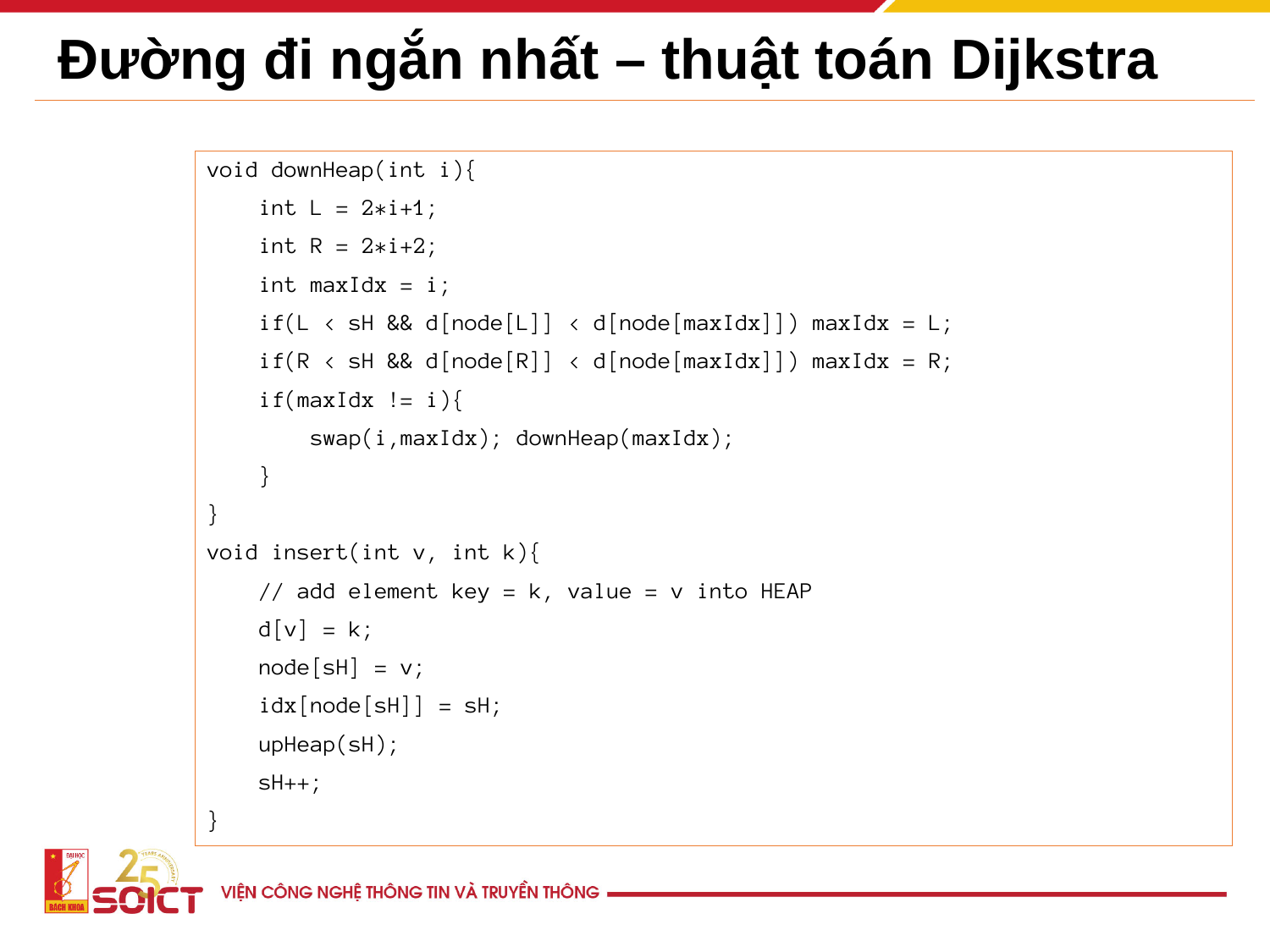

# Đường đi ngắn nhất – thuật toán Dijkstra
void downHeap(int i){
    int L = 2*i+1;
    int R = 2*i+2;
    int maxIdx = i;
    if(L < sH && d[node[L]] < d[node[maxIdx]]) maxIdx = L;
    if(R < sH && d[node[R]] < d[node[maxIdx]]) maxIdx = R;
    if(maxIdx != i){
        swap(i,maxIdx); downHeap(maxIdx);
    }
}
void insert(int v, int k){
    // add element key = k, value = v into HEAP
    d[v] = k;
    node[sH] = v;
    idx[node[sH]] = sH;
    upHeap(sH);
    sH++;
}